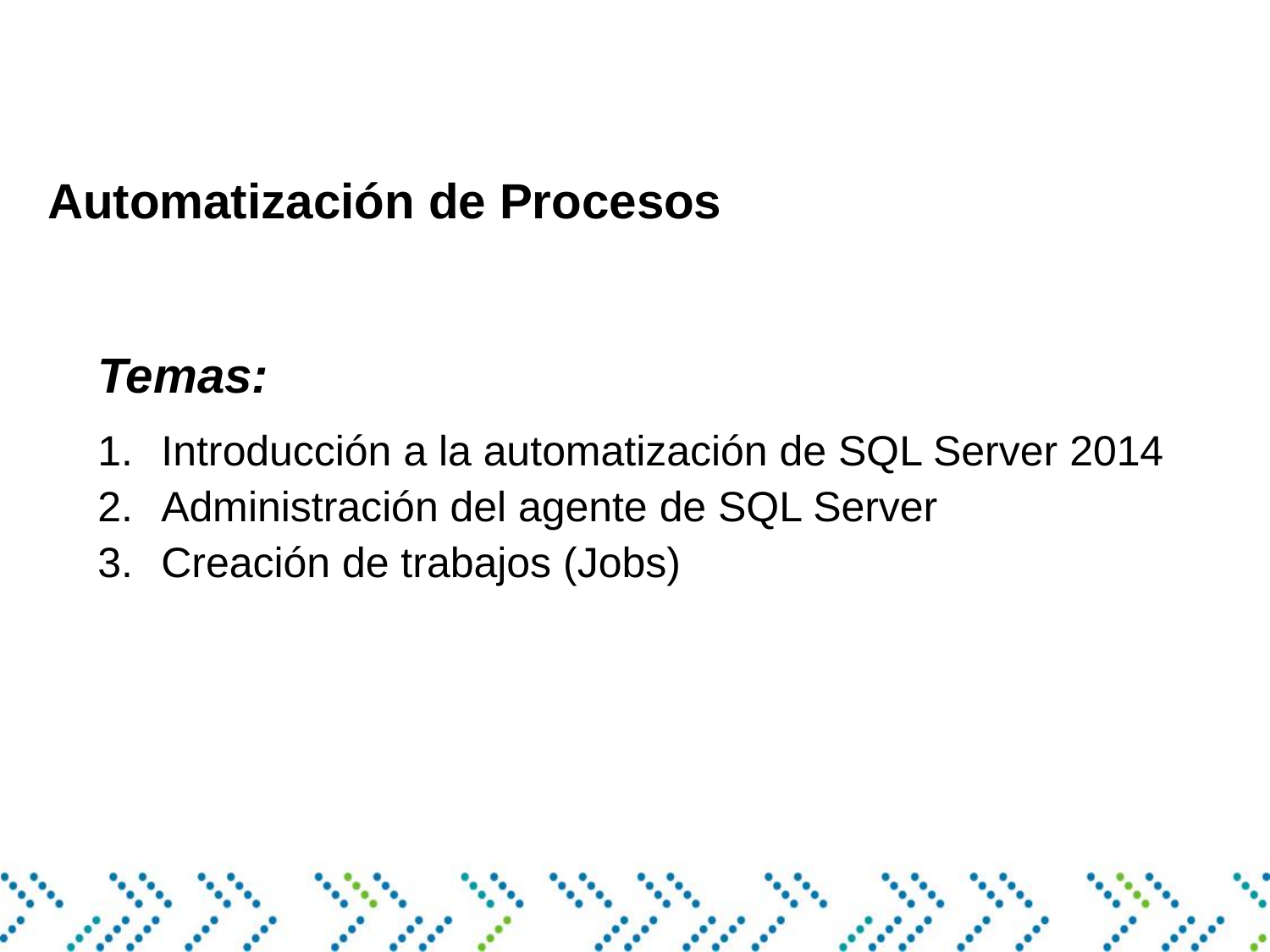

Automatización de Procesos
Temas:

Introducción a la automatización de SQL Server 2014
Administración del agente de SQL Server
Creación de trabajos (Jobs)